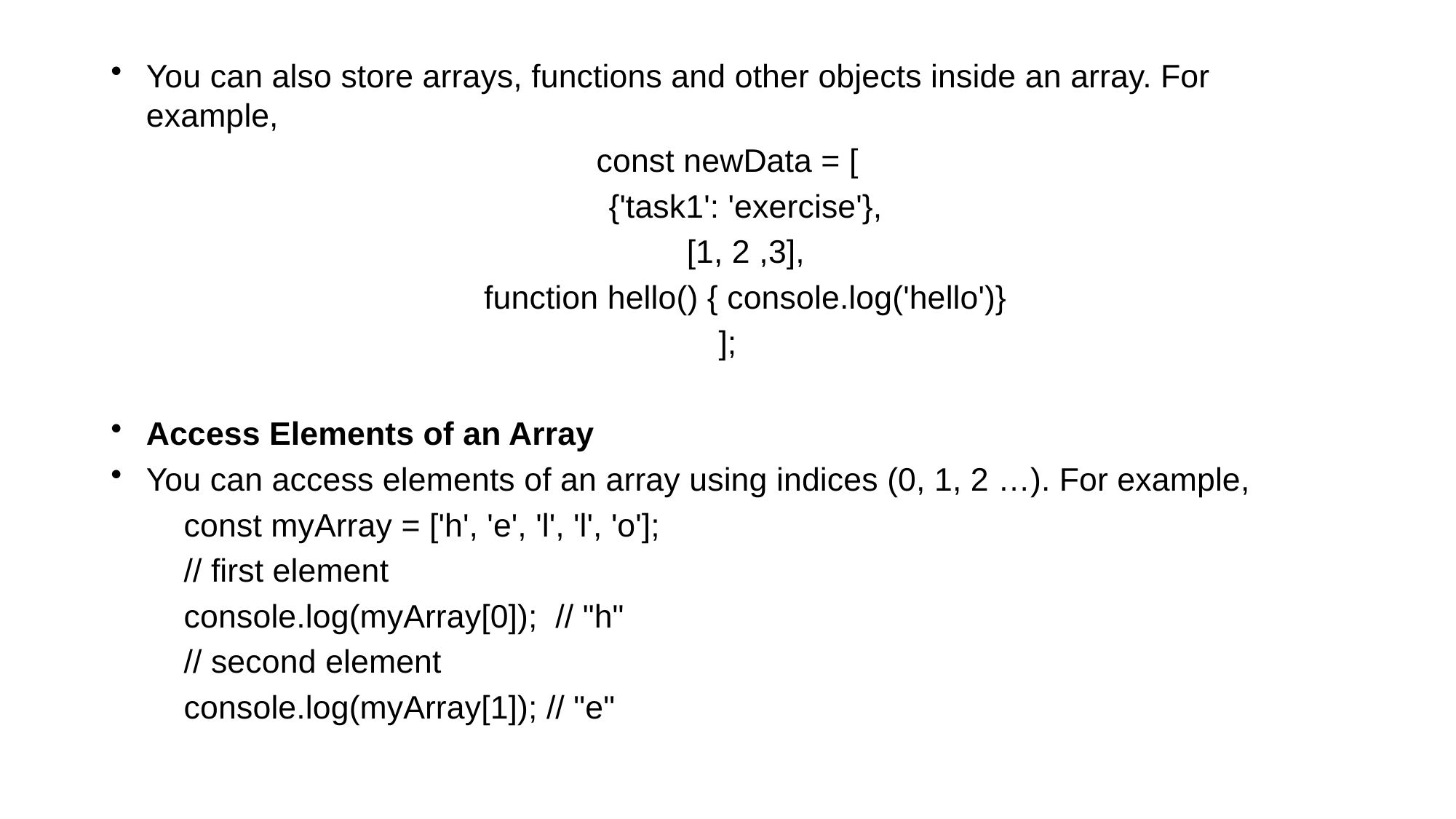

You can also store arrays, functions and other objects inside an array. For example,
const newData = [
    {'task1': 'exercise'},
    [1, 2 ,3],
    function hello() { console.log('hello')}
];

Access Elements of an Array
You can access elements of an array using indices (0, 1, 2 …). For example,
		const myArray = ['h', 'e', 'l', 'l', 'o'];
			// first element
		console.log(myArray[0]);  // "h"
			// second element
		console.log(myArray[1]); // "e"